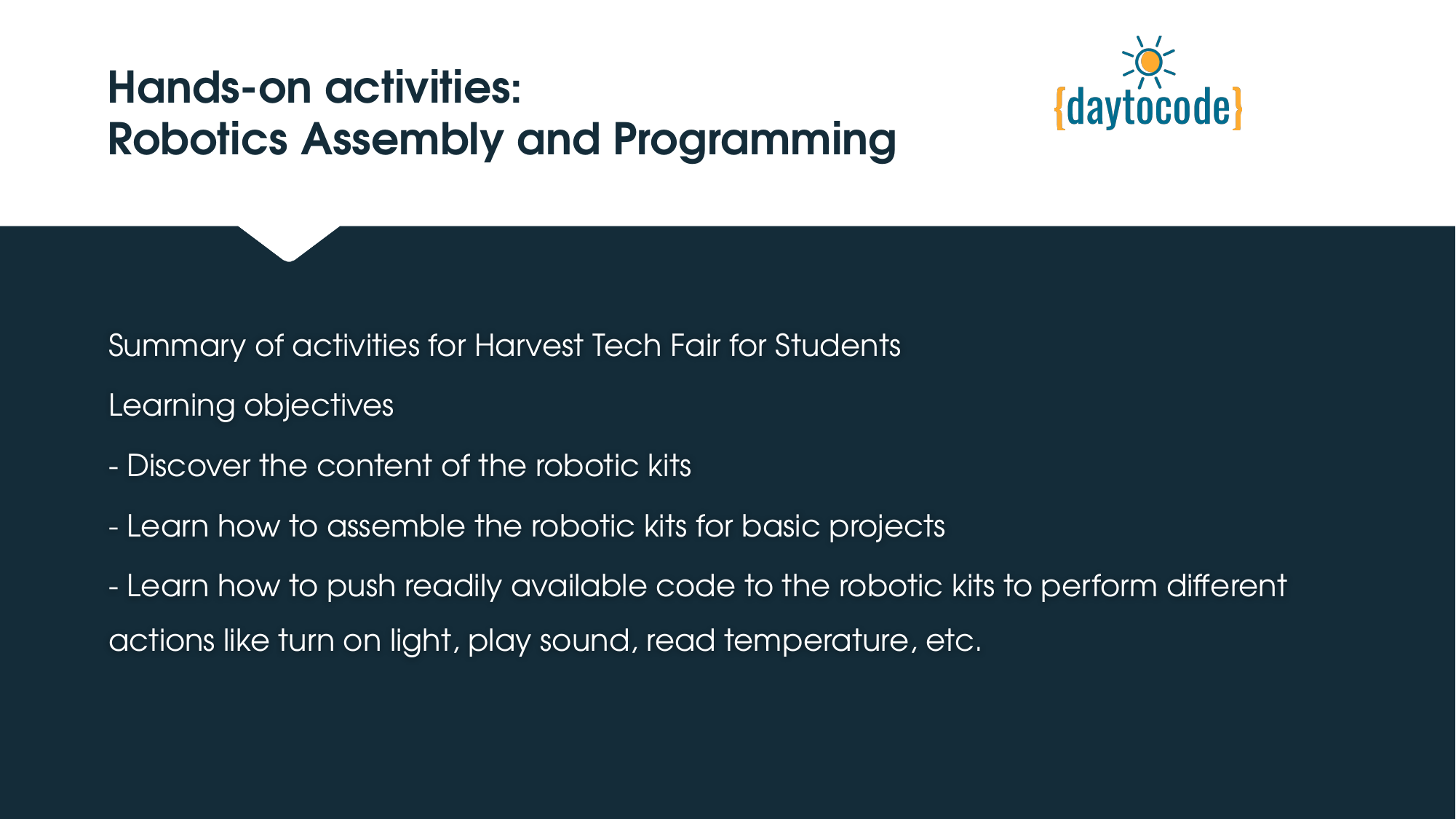

# Hands-on activities: Robotics Assembly and Programming
Summary of activities for Harvest Tech Fair for Students
Learning objectives
- Discover the content of the robotic kits
- Learn how to assemble the robotic kits for basic projects
- Learn how to push readily available code to the robotic kits to perform different actions like turn on light, play sound, read temperature, etc.